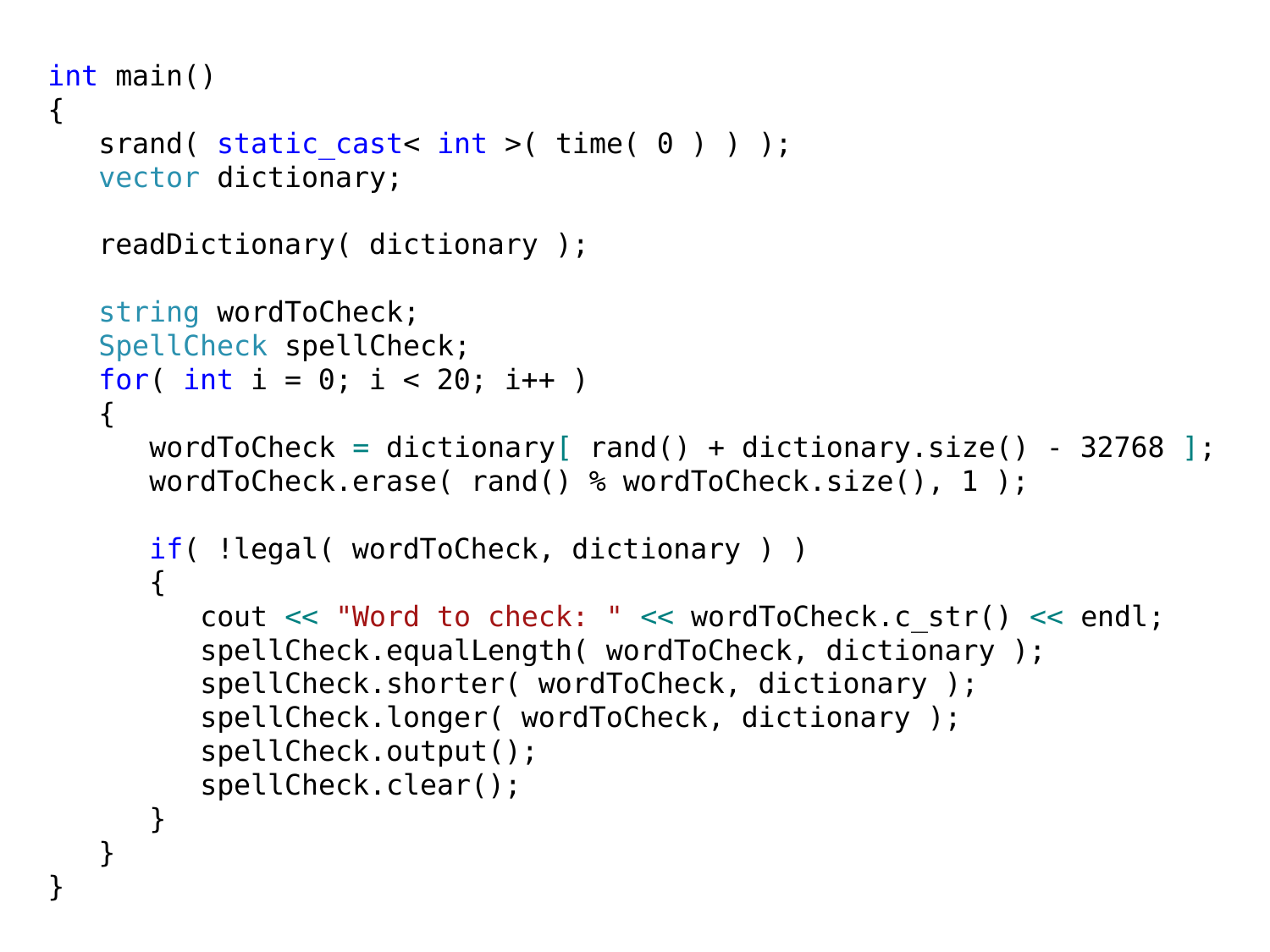

int main()
{
   srand( static_cast< int >( time( 0 ) ) );
   vector dictionary;

   readDictionary( dictionary );

   string wordToCheck;
   SpellCheck spellCheck;
   for( int i = 0; i < 20; i++ )
   {
      wordToCheck = dictionary[ rand() + dictionary.size() - 32768 ];
      wordToCheck.erase( rand() % wordToCheck.size(), 1 );

      if( !legal( wordToCheck, dictionary ) )
      {
         cout << "Word to check: " << wordToCheck.c_str() << endl;
         spellCheck.equalLength( wordToCheck, dictionary );
         spellCheck.shorter( wordToCheck, dictionary );
         spellCheck.longer( wordToCheck, dictionary );
         spellCheck.output();
         spellCheck.clear();
      }
   }
}